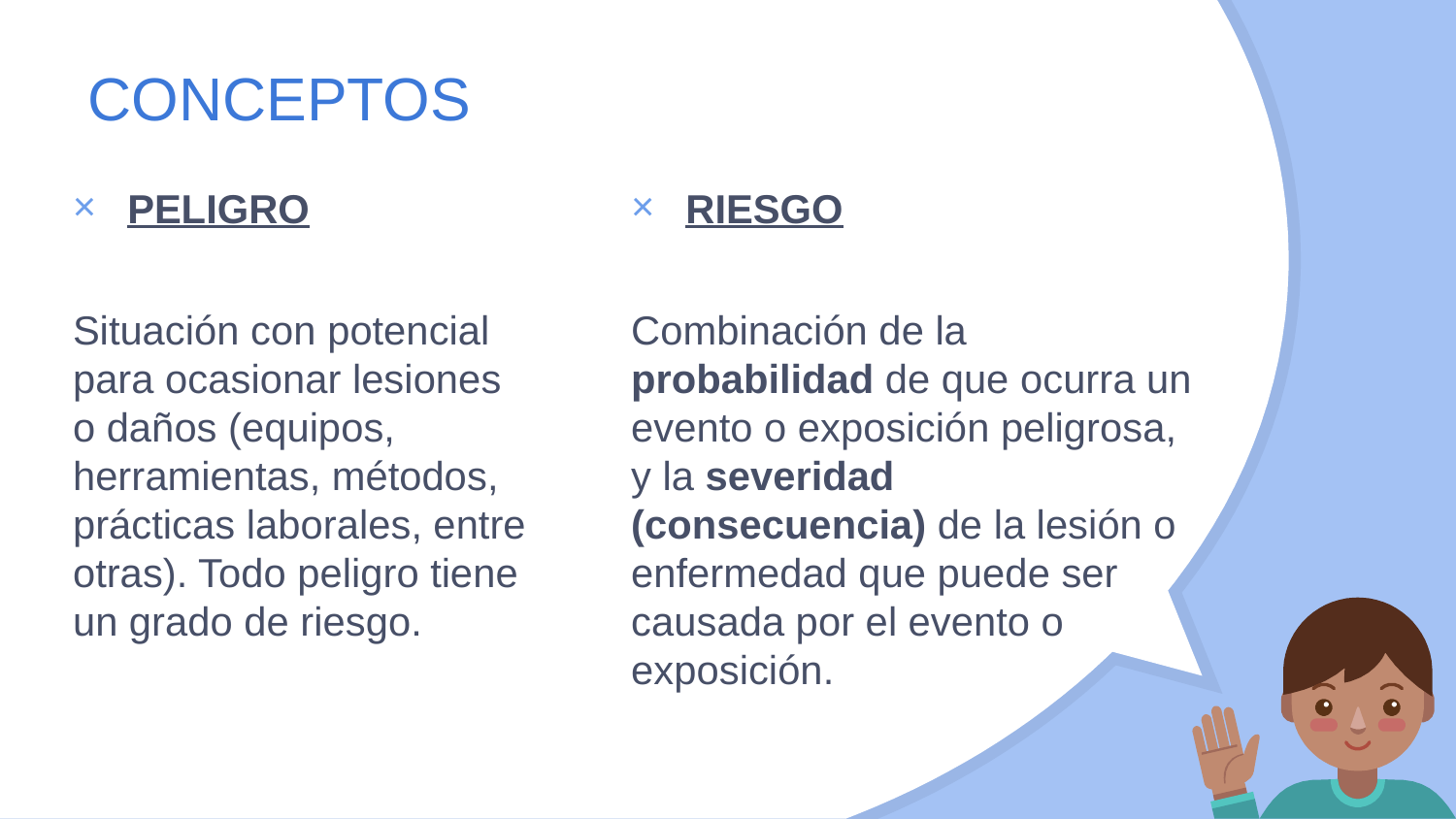

# CONCEPTOS
PELIGRO

Situación con potencial para ocasionar lesiones o daños (equipos, herramientas, métodos, prácticas laborales, entre otras). Todo peligro tiene un grado de riesgo.
RIESGO

Combinación de la probabilidad de que ocurra un evento o exposición peligrosa, y la severidad (consecuencia) de la lesión o enfermedad que puede ser causada por el evento o exposición.